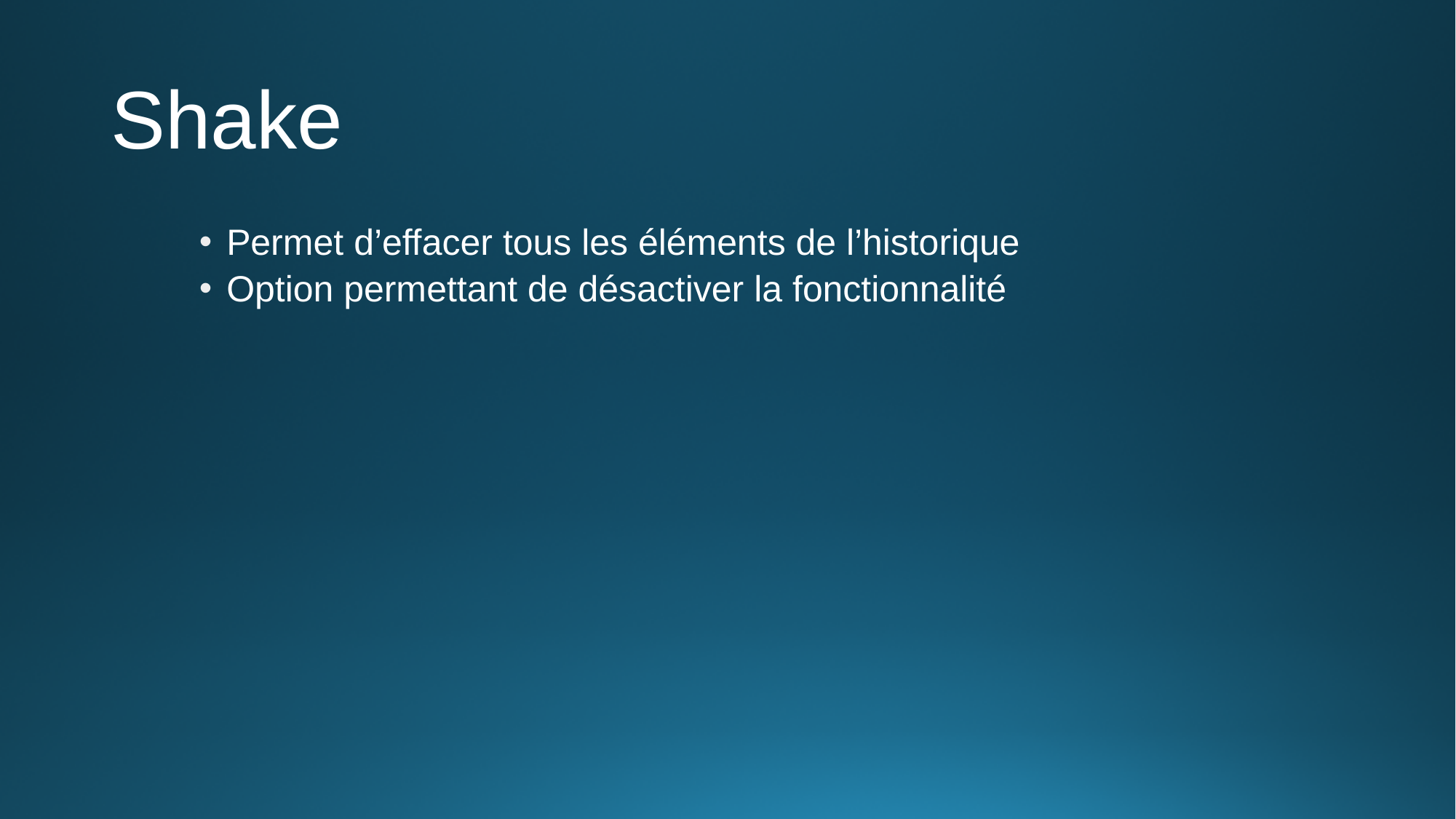

# Shake
Permet d’effacer tous les éléments de l’historique
Option permettant de désactiver la fonctionnalité